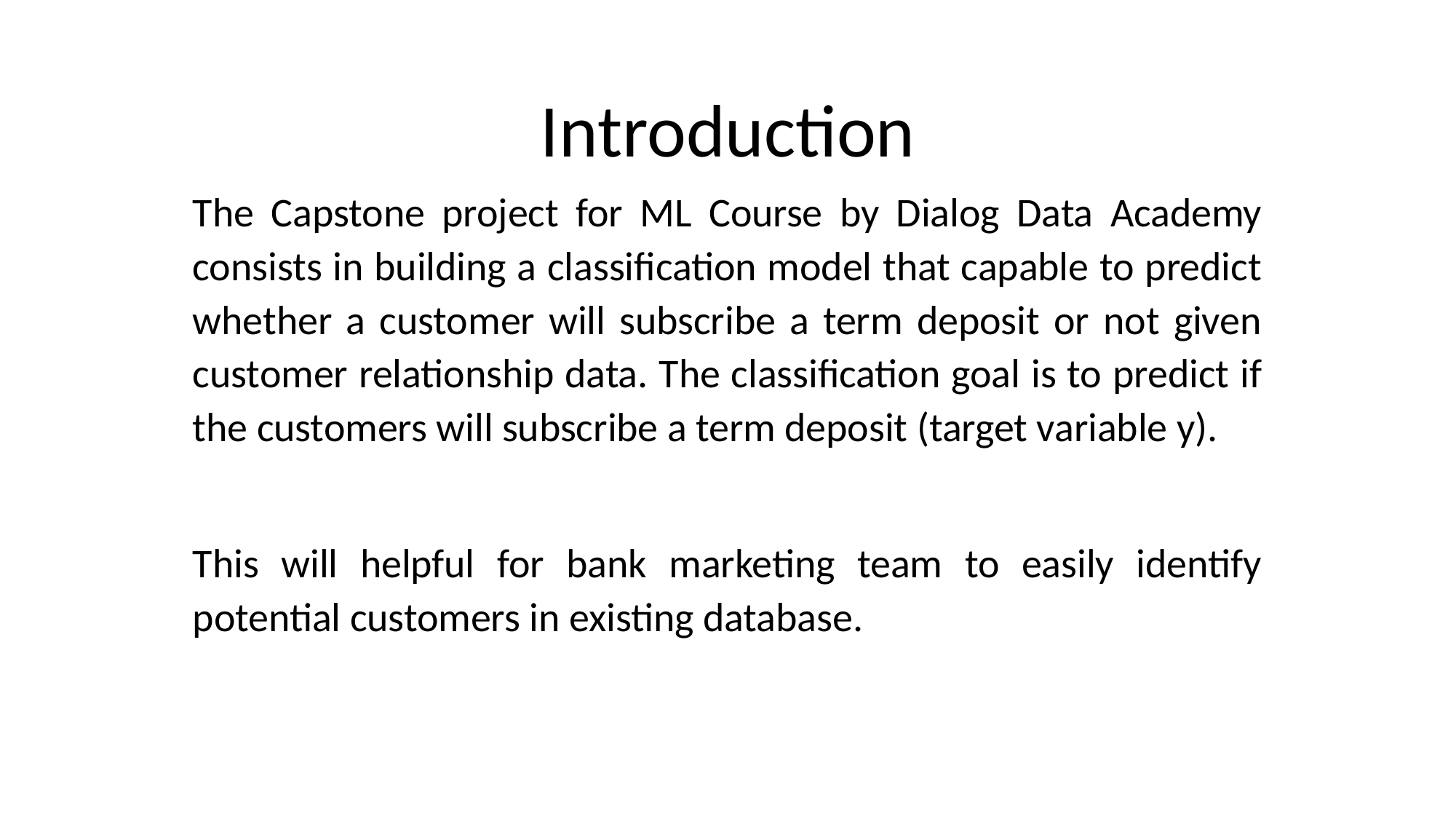

# Introduction
The Capstone project for ML Course by Dialog Data Academy consists in building a classification model that capable to predict whether a customer will subscribe a term deposit or not given customer relationship data. The classification goal is to predict if the customers will subscribe a term deposit (target variable y).

This will helpful for bank marketing team to easily identify potential customers in existing database.